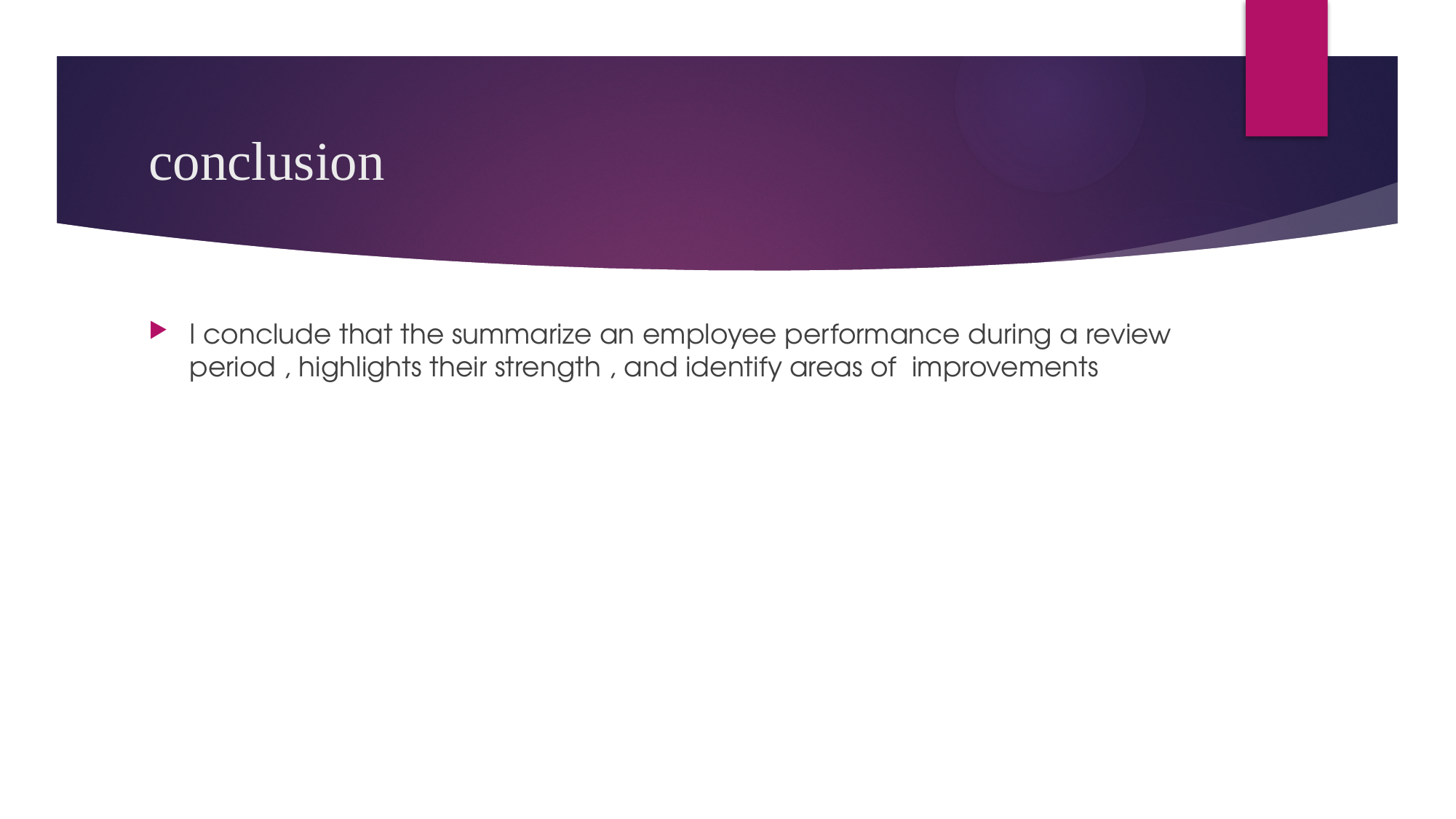

# conclusion
I conclude that the summarize an employee performance during a review period , highlights their strength , and identify areas of  improvements